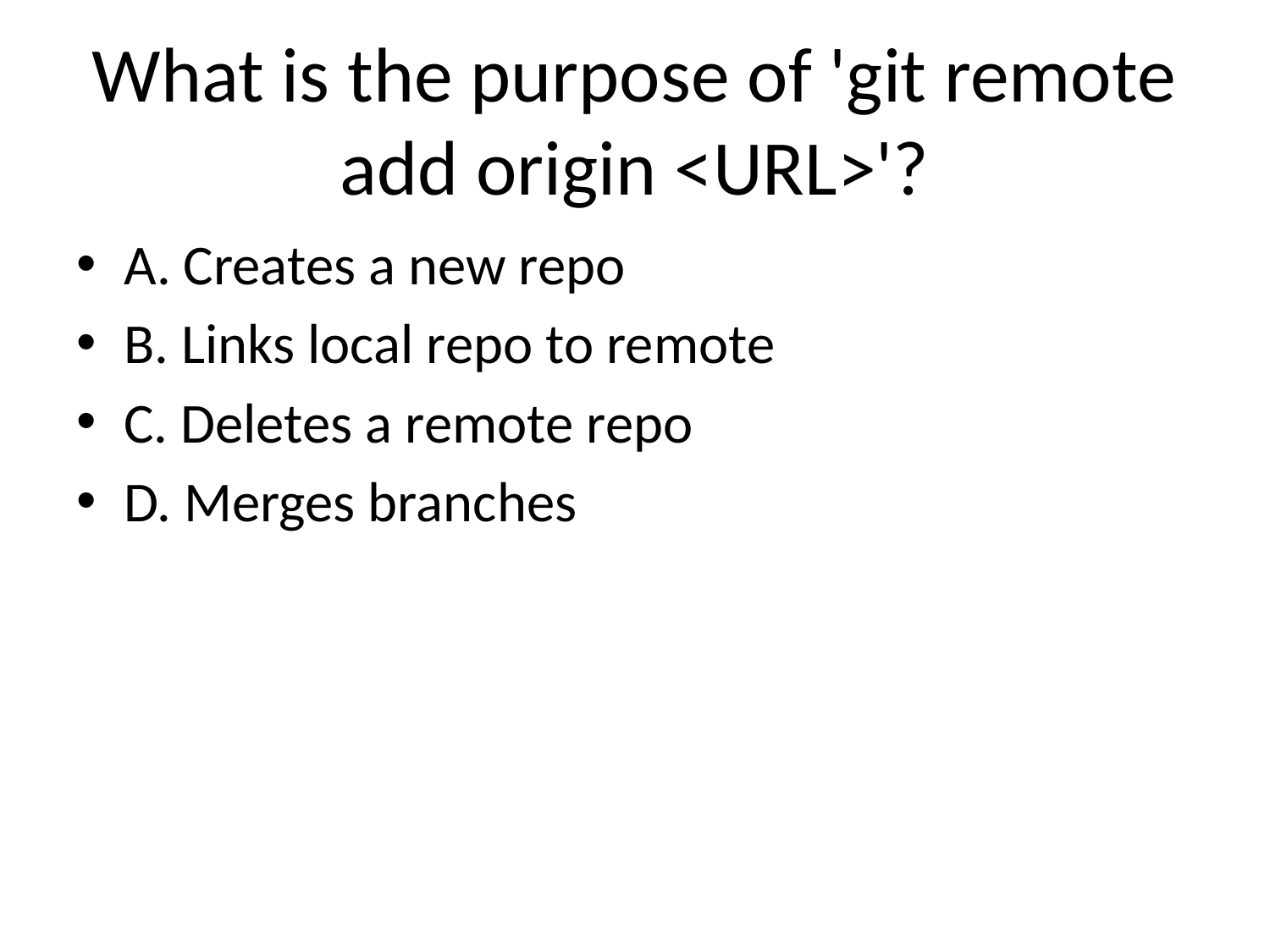

# What is the purpose of 'git remote add origin <URL>'?
A. Creates a new repo
B. Links local repo to remote
C. Deletes a remote repo
D. Merges branches